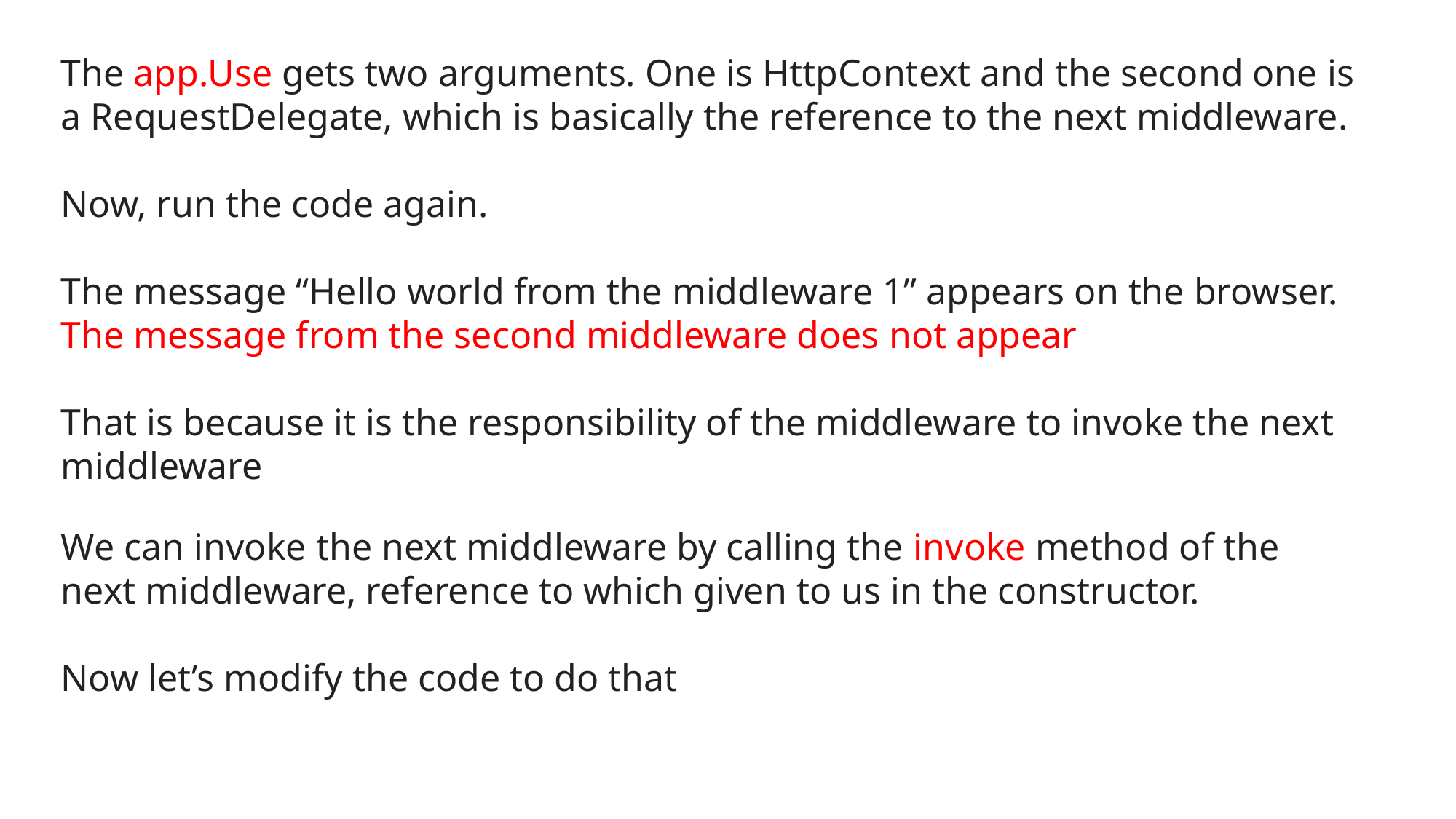

The app.Use gets two arguments. One is HttpContext and the second one is a RequestDelegate, which is basically the reference to the next middleware.

Now, run the code again.

The message “Hello world from the middleware 1” appears on the browser. The message from the second middleware does not appear

That is because it is the responsibility of the middleware to invoke the next middleware
We can invoke the next middleware by calling the invoke method of the next middleware, reference to which given to us in the constructor.

Now let’s modify the code to do that